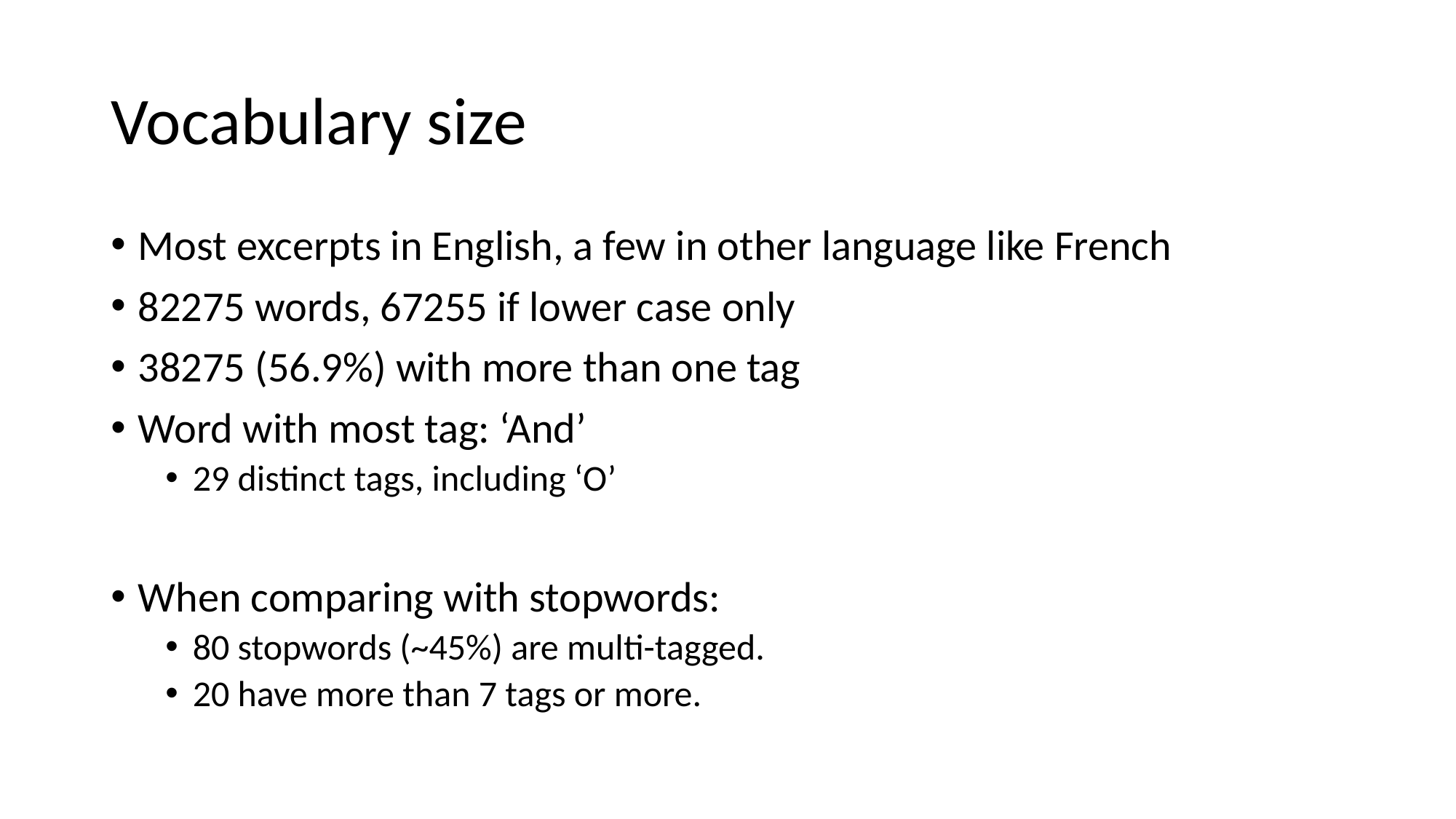

# Vocabulary size
Most excerpts in English, a few in other language like French
82275 words, 67255 if lower case only
38275 (56.9%) with more than one tag
Word with most tag: ‘And’
29 distinct tags, including ‘O’

When comparing with stopwords:
80 stopwords (~45%) are multi-tagged.
20 have more than 7 tags or more.